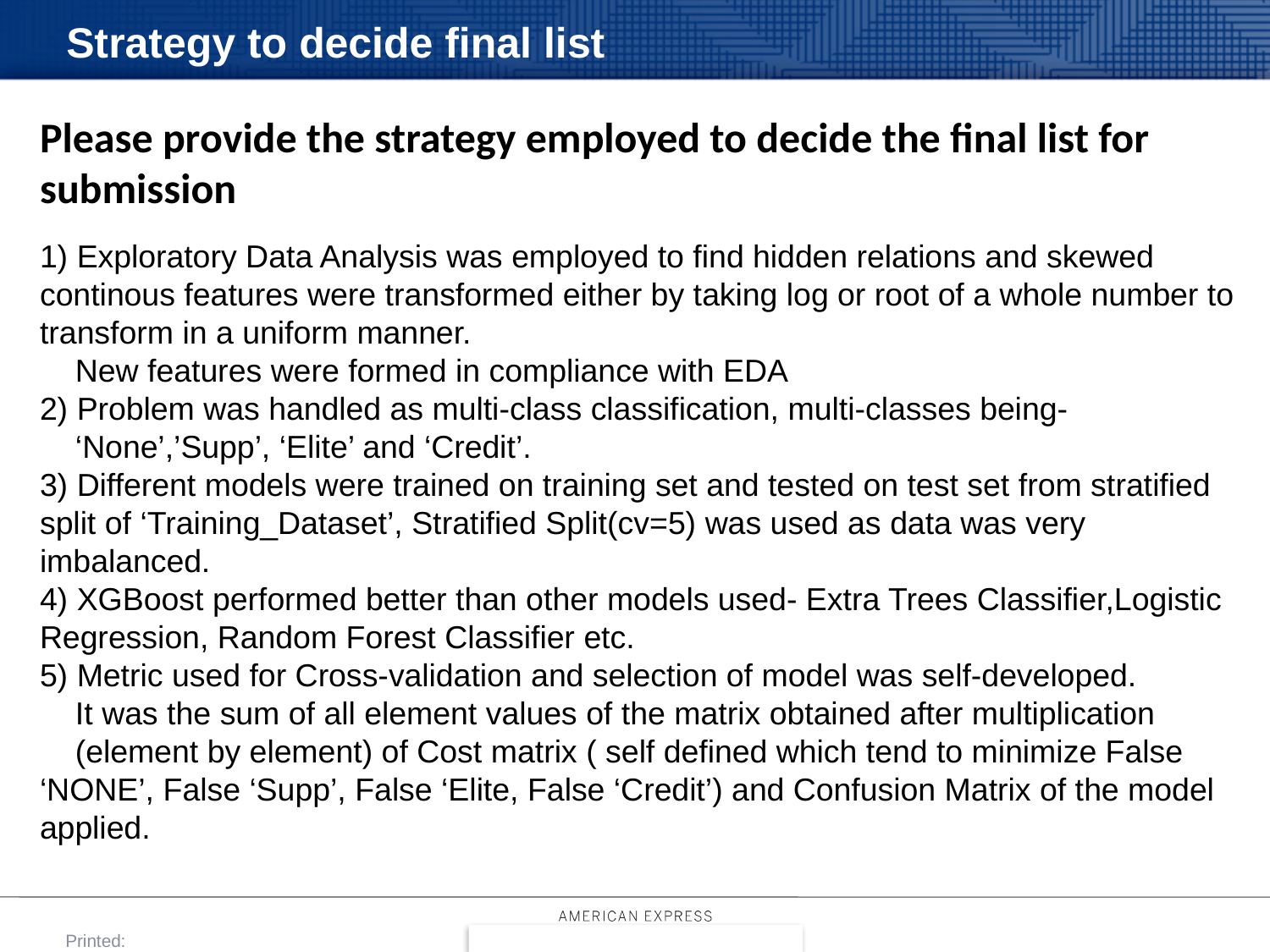

Strategy to decide final list
Please provide the strategy employed to decide the final list for submission

1) Exploratory Data Analysis was employed to find hidden relations and skewed       continous features were transformed either by taking log or root of a whole number to transform in a uniform manner.
    New features were formed in compliance with EDA
2) Problem was handled as multi-class classification, multi-classes being-
    ‘None’,’Supp’, ‘Elite’ and ‘Credit’.
3) Different models were trained on training set and tested on test set from stratified   split of ‘Training_Dataset’, Stratified Split(cv=5) was used as data was very imbalanced.
4) XGBoost performed better than other models used- Extra Trees Classifier,Logistic Regression, Random Forest Classifier etc.
5) Metric used for Cross-validation and selection of model was self-developed.
    It was the sum of all element values of the matrix obtained after multiplication
    (element by element) of Cost matrix ( self defined which tend to minimize False ‘NONE’, False ‘Supp’, False ‘Elite, False ‘Credit’) and Confusion Matrix of the model applied.